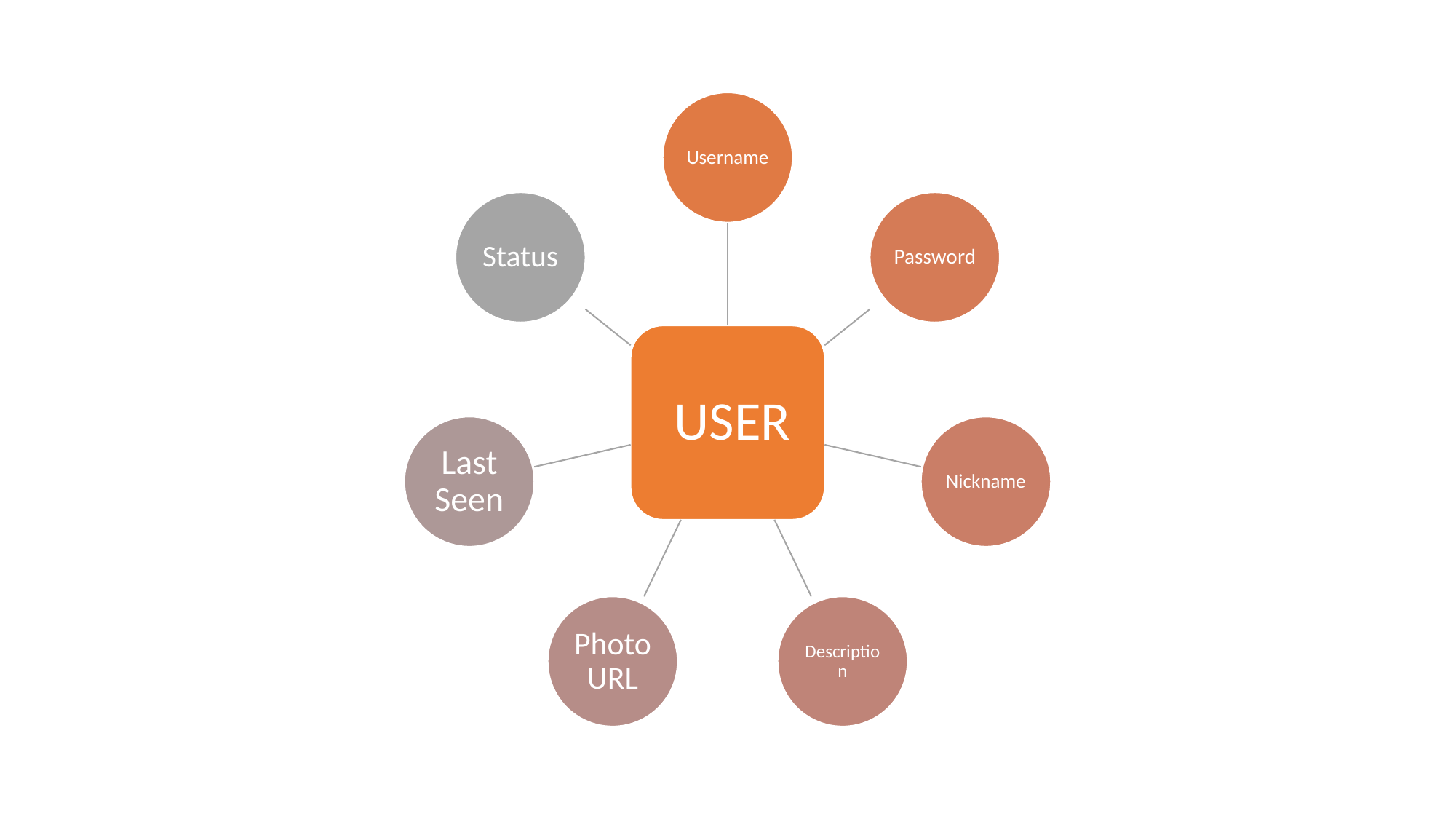

USER
Username
Password
Nickname
Description
Photo URL
Last Seen
Status